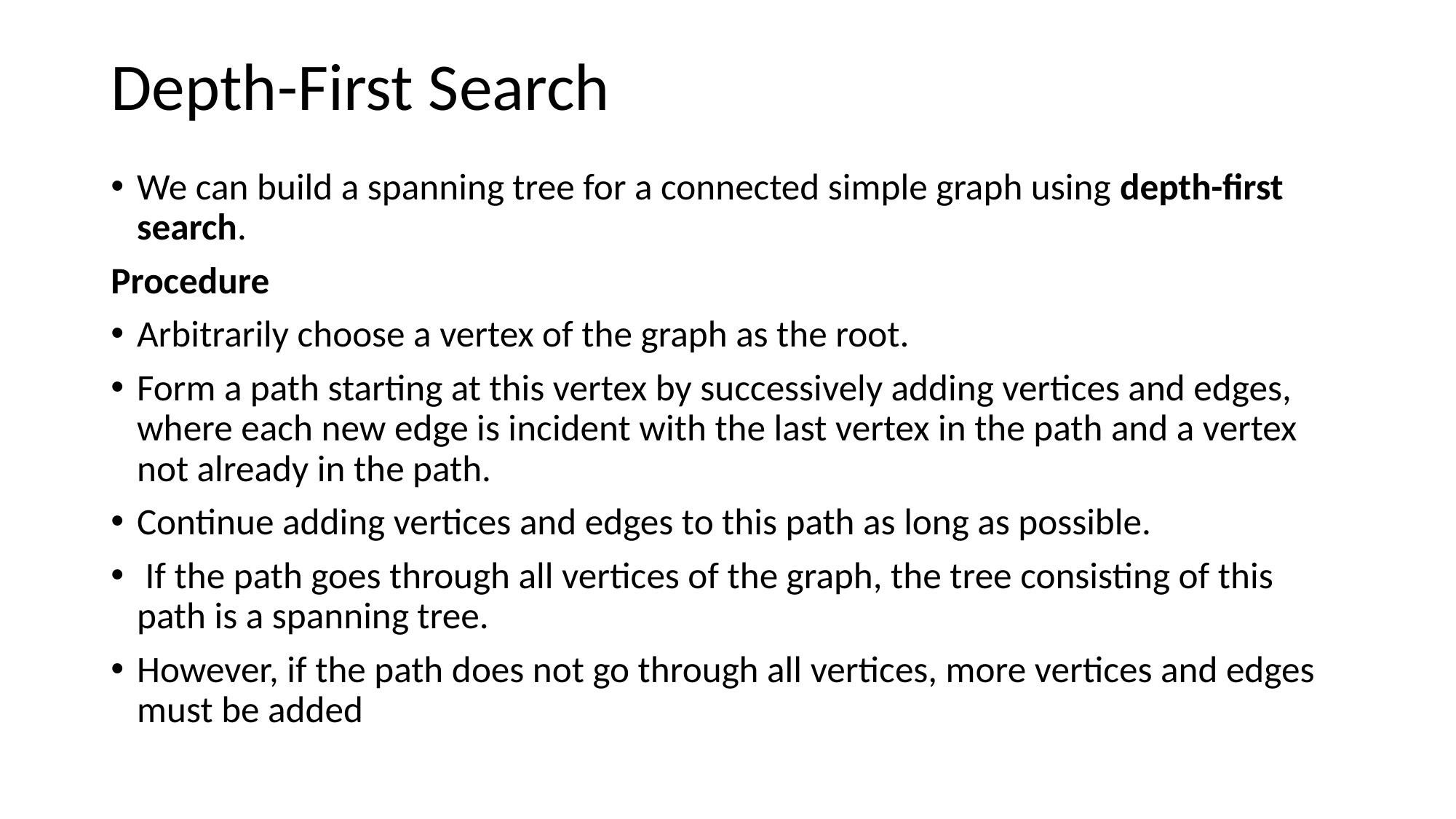

# Depth-First Search
We can build a spanning tree for a connected simple graph using depth-first search.
Procedure
Arbitrarily choose a vertex of the graph as the root.
Form a path starting at this vertex by successively adding vertices and edges, where each new edge is incident with the last vertex in the path and a vertex not already in the path.
Continue adding vertices and edges to this path as long as possible.
 If the path goes through all vertices of the graph, the tree consisting of this path is a spanning tree.
However, if the path does not go through all vertices, more vertices and edges must be added